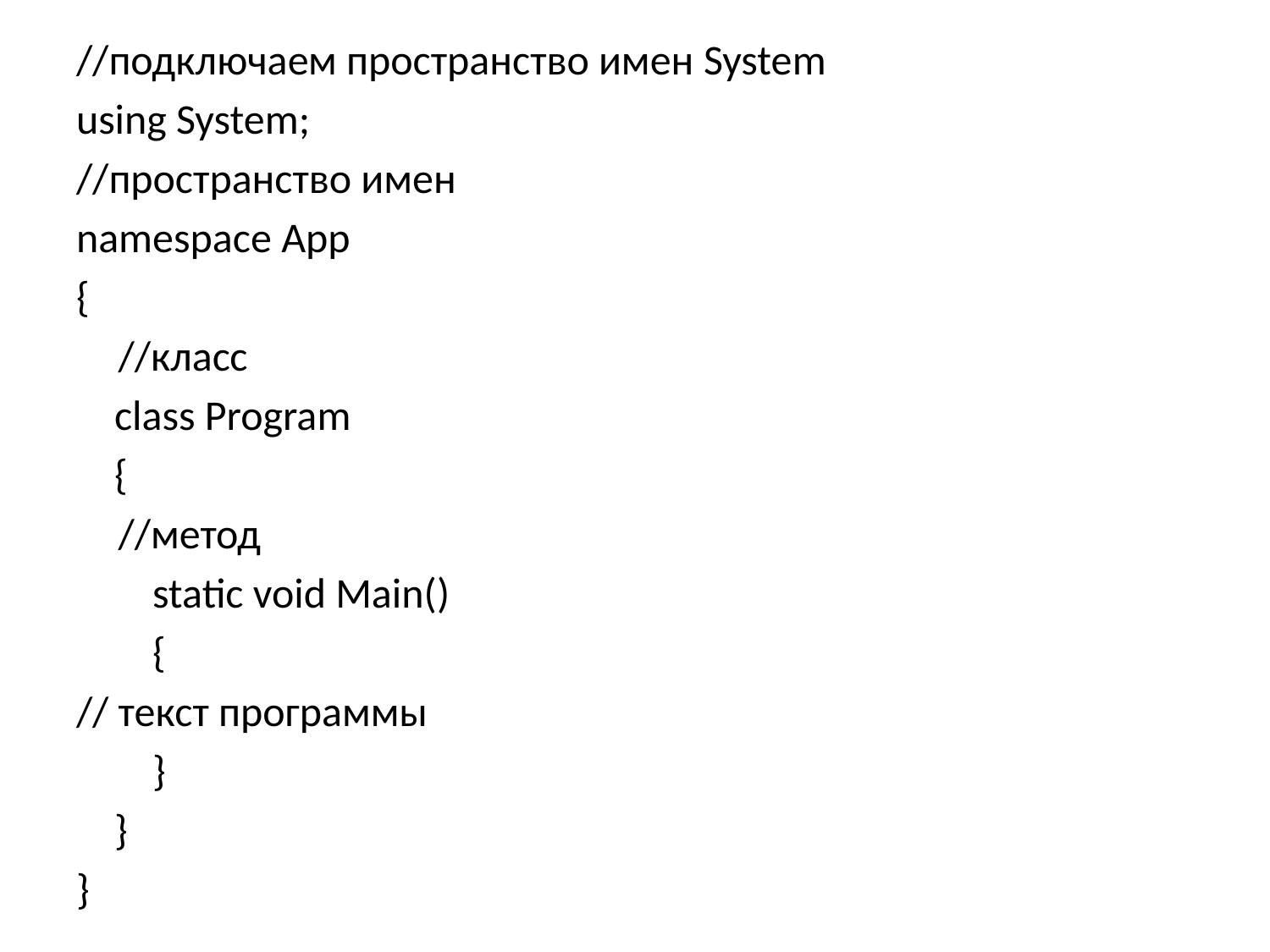

//подключаем пространство имен System
using System;
//пространство имен
namespace App
{
	//класс
    class Program
    {
	//метод
        static void Main()
        {
// текст программы
        }
    }
}